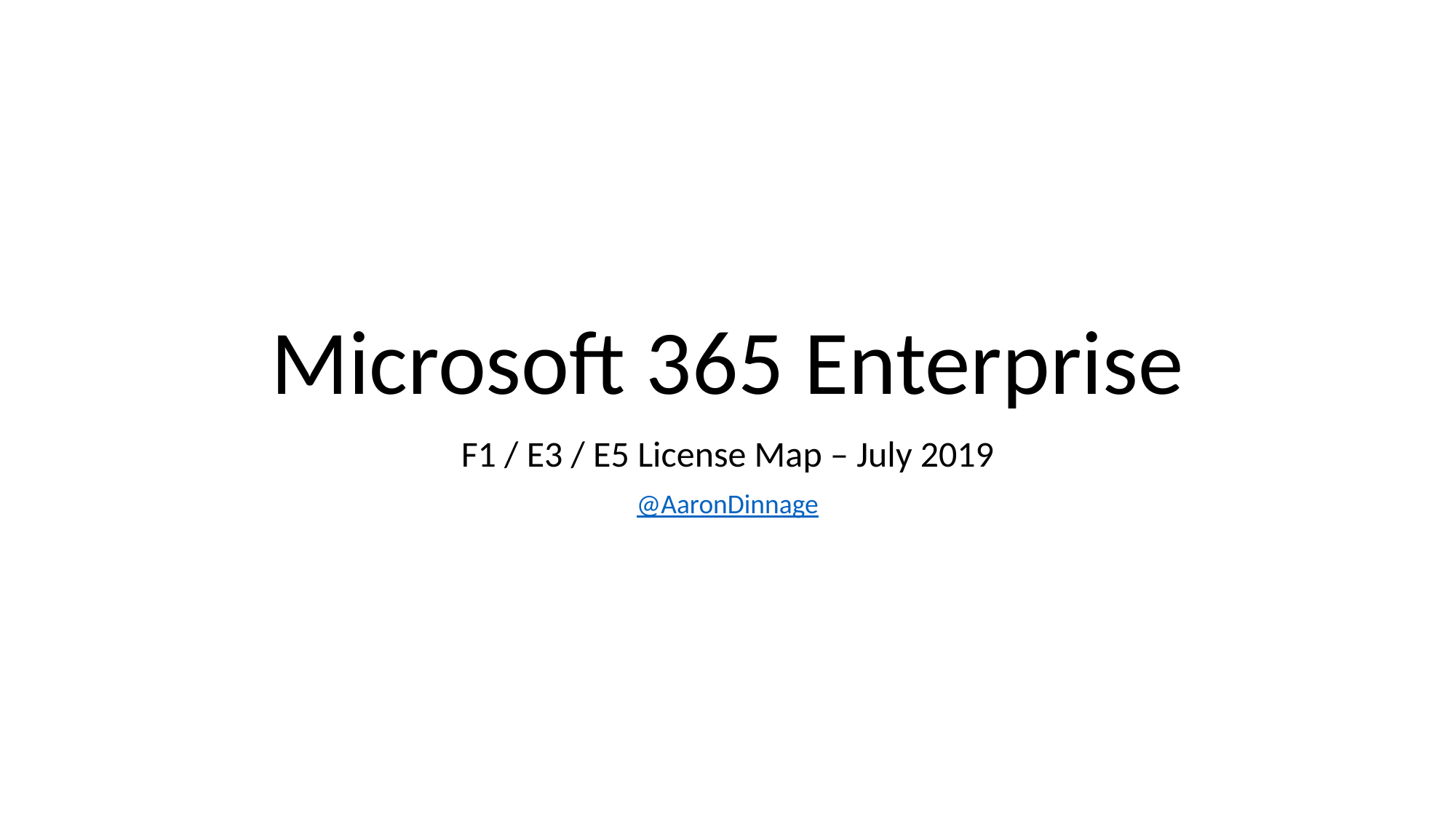

# Microsoft 365 Enterprise
F1 / E3 / E5 License Map – July 2019
@AaronDinnage